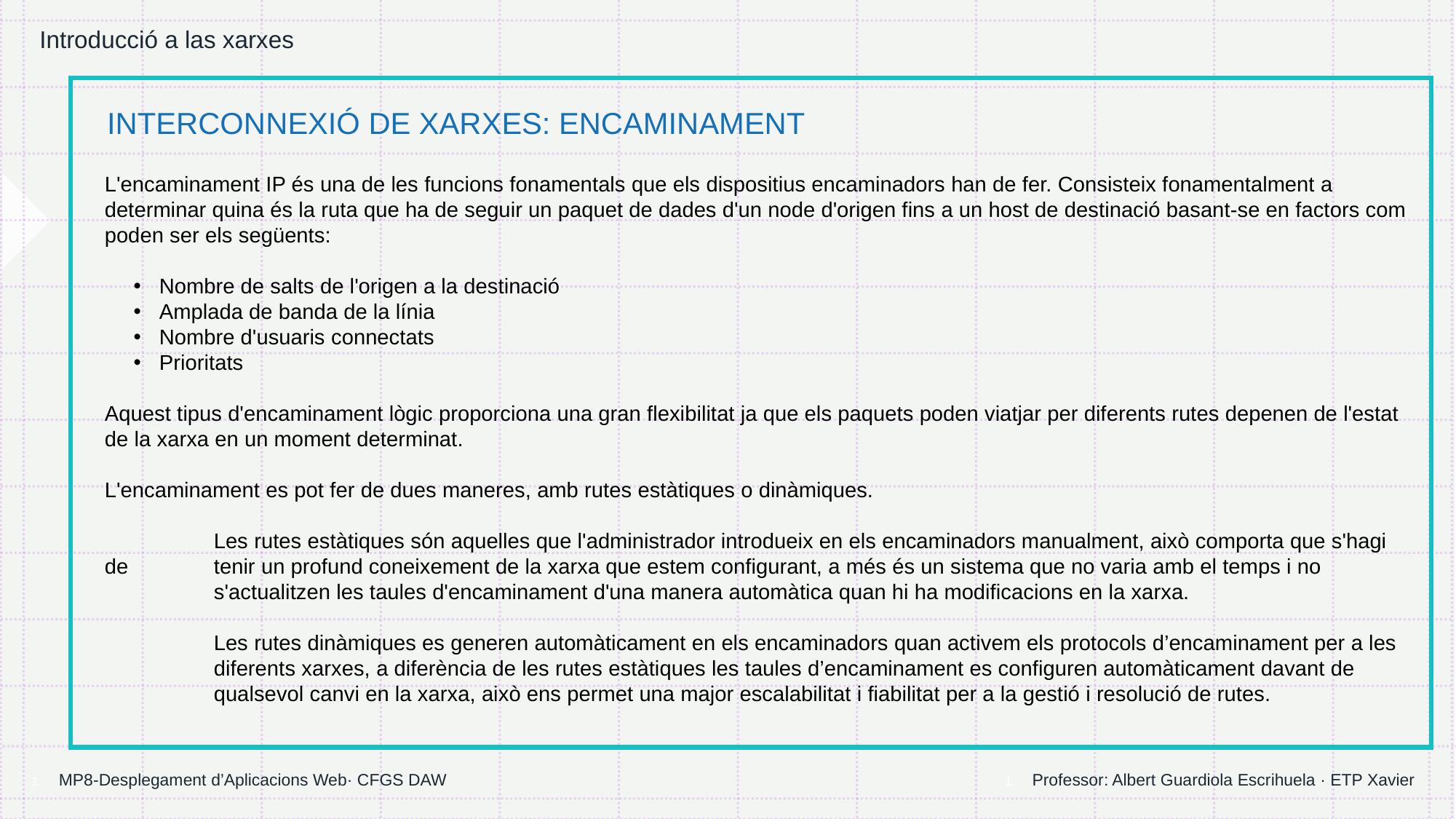

# Introducció a las xarxes

INTERCONNEXIÓ DE XARXES: ENCAMINAMENT

L'encaminament IP és una de les funcions fonamentals que els dispositius encaminadors han de fer. Consisteix fonamentalment a determinar quina és la ruta que ha de seguir un paquet de dades d'un node d'origen fins a un host de destinació basant-se en factors com poden ser els següents:

Nombre de salts de l'origen a la destinació
Amplada de banda de la línia
Nombre d'usuaris connectats
Prioritats

Aquest tipus d'encaminament lògic proporciona una gran flexibilitat ja que els paquets poden viatjar per diferents rutes depenen de l'estat de la xarxa en un moment determinat.

L'encaminament es pot fer de dues maneres, amb rutes estàtiques o dinàmiques.

	Les rutes estàtiques són aquelles que l'administrador introdueix en els encaminadors manualment, això comporta que s'hagi de 	tenir un profund coneixement de la xarxa que estem configurant, a més és un sistema que no varia amb el temps i no 	s'actualitzen les taules d'encaminament d'una manera automàtica quan hi ha modificacions en la xarxa.

	Les rutes dinàmiques es generen automàticament en els encaminadors quan activem els protocols d’encaminament per a les 	diferents xarxes, a diferència de les rutes estàtiques les taules d’encaminament es configuren automàticament davant de 	qualsevol canvi en la xarxa, això ens permet una major escalabilitat i fiabilitat per a la gestió i resolució de rutes.

Professor: Albert Guardiola Escrihuela · ETP Xavier
MP8-Desplegament d’Aplicacions Web· CFGS DAW